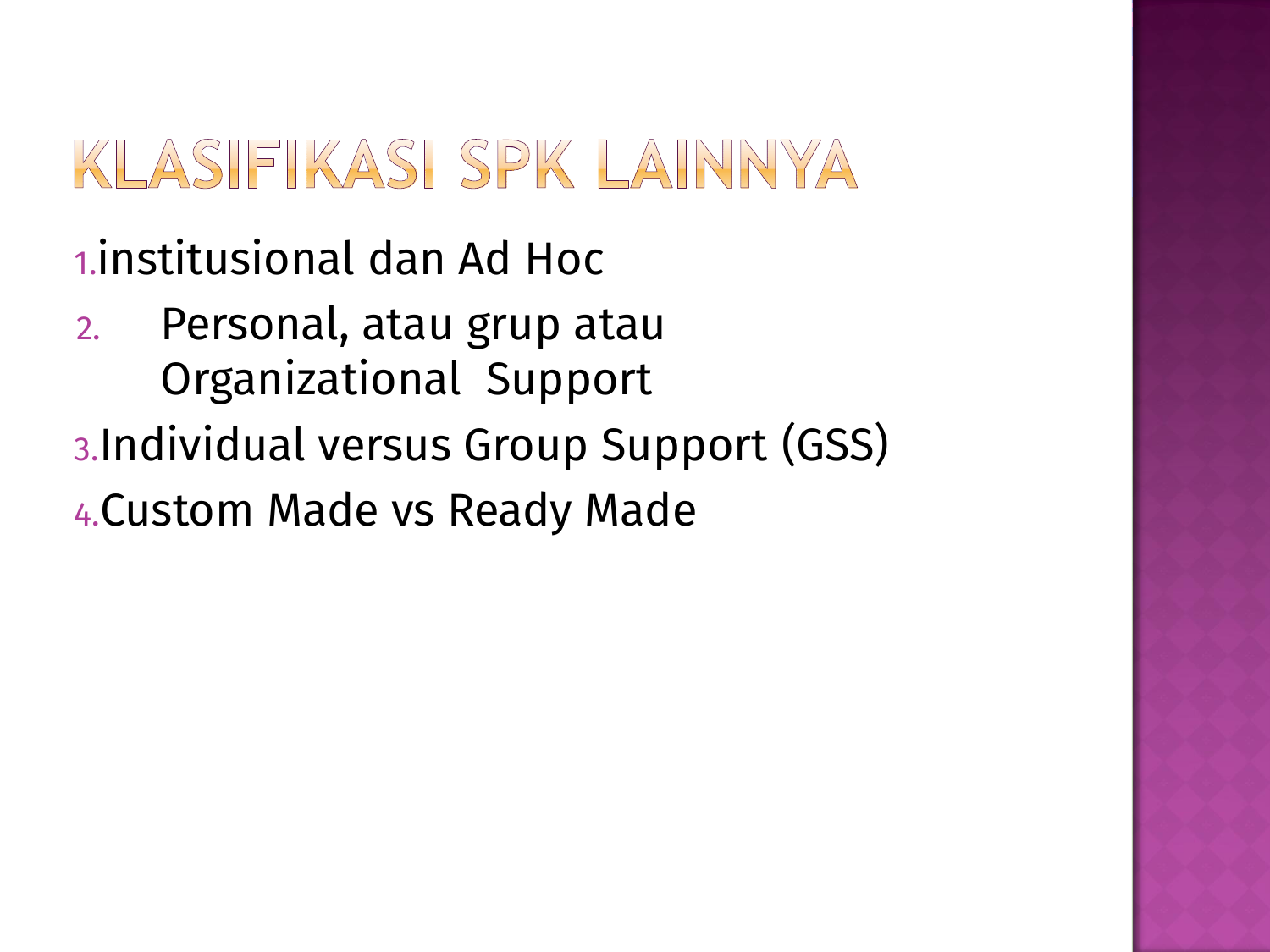

institusional dan Ad Hoc
Personal, atau grup atau Organizational  Support
Individual versus Group Support (GSS)
Custom Made vs Ready Made